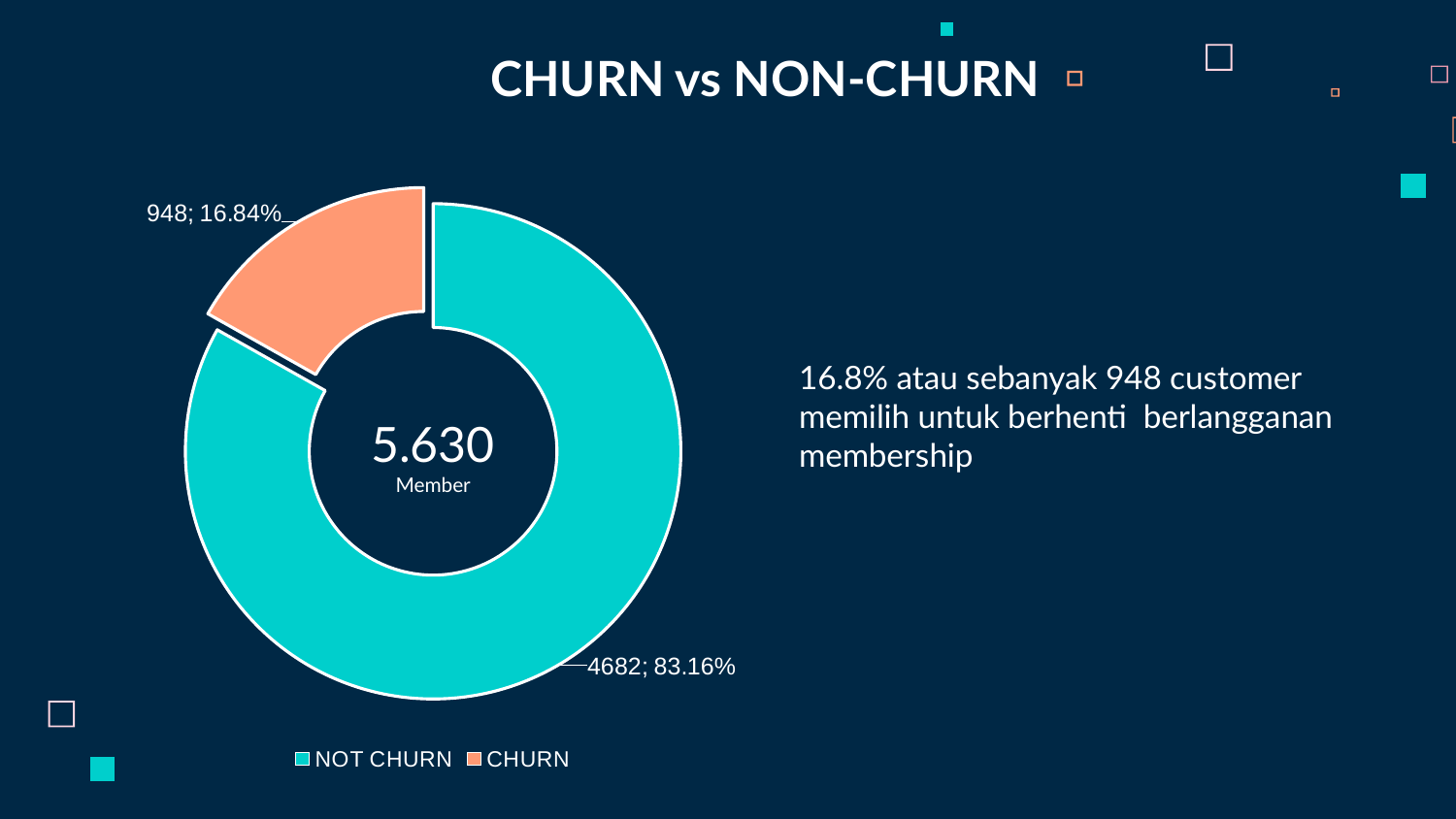

CHURN vs NON-CHURN

### Chart

| Category |  COUNT  |
|---|---|
| NOT CHURN | 4682.0 |
| CHURN | 948.0 |
16.8% atau sebanyak 948 customer memilih untuk berhenti  berlangganan membership
5.630
Member